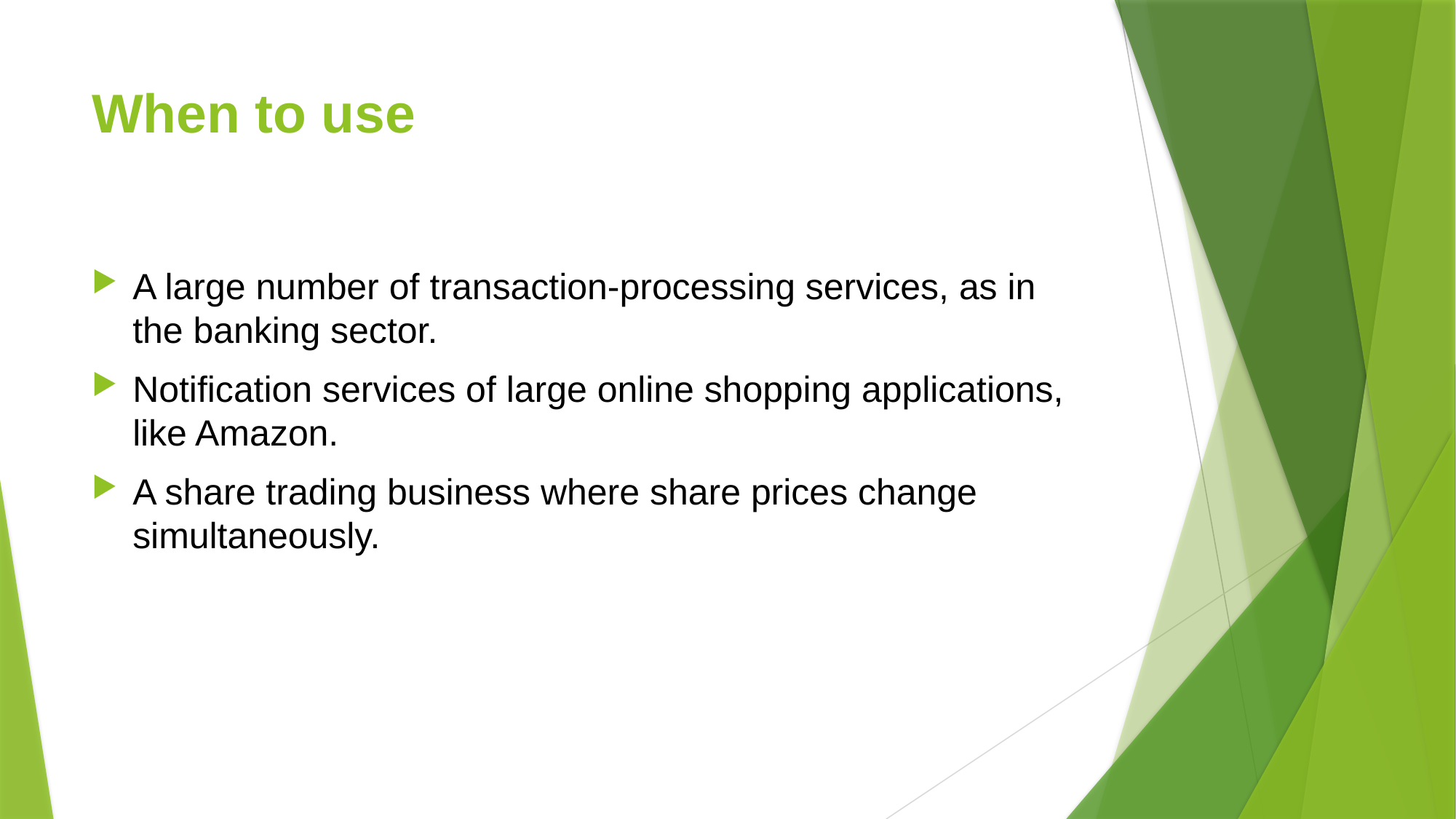

# When to use
A large number of transaction-processing services, as in the banking sector.
Notification services of large online shopping applications, like Amazon.
A share trading business where share prices change simultaneously.